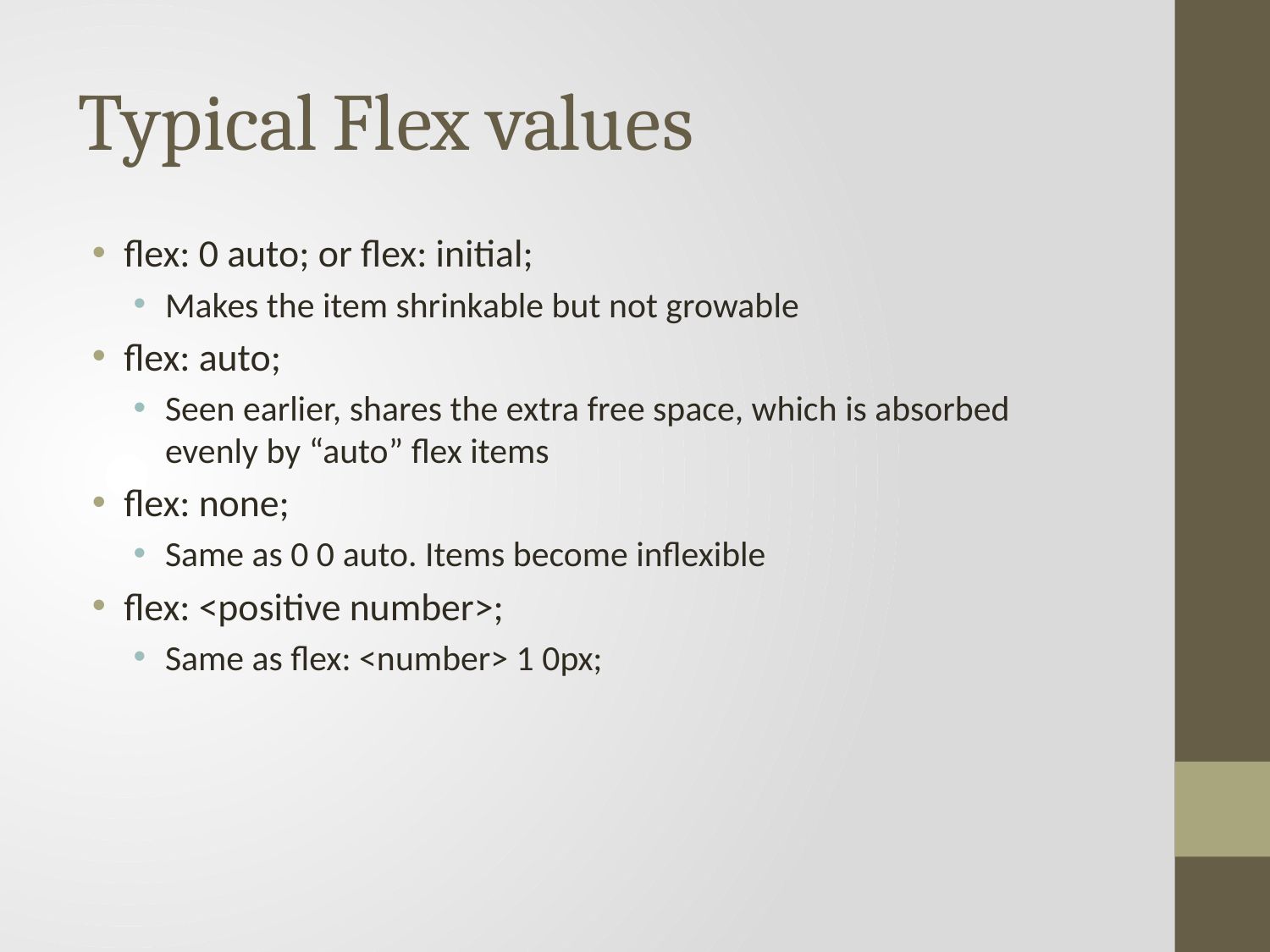

# Typical Flex values
flex: 0 auto; or flex: initial;
Makes the item shrinkable but not growable
flex: auto;
Seen earlier, shares the extra free space, which is absorbed evenly by “auto” flex items
flex: none;
Same as 0 0 auto. Items become inflexible
flex: <positive number>;
Same as flex: <number> 1 0px;